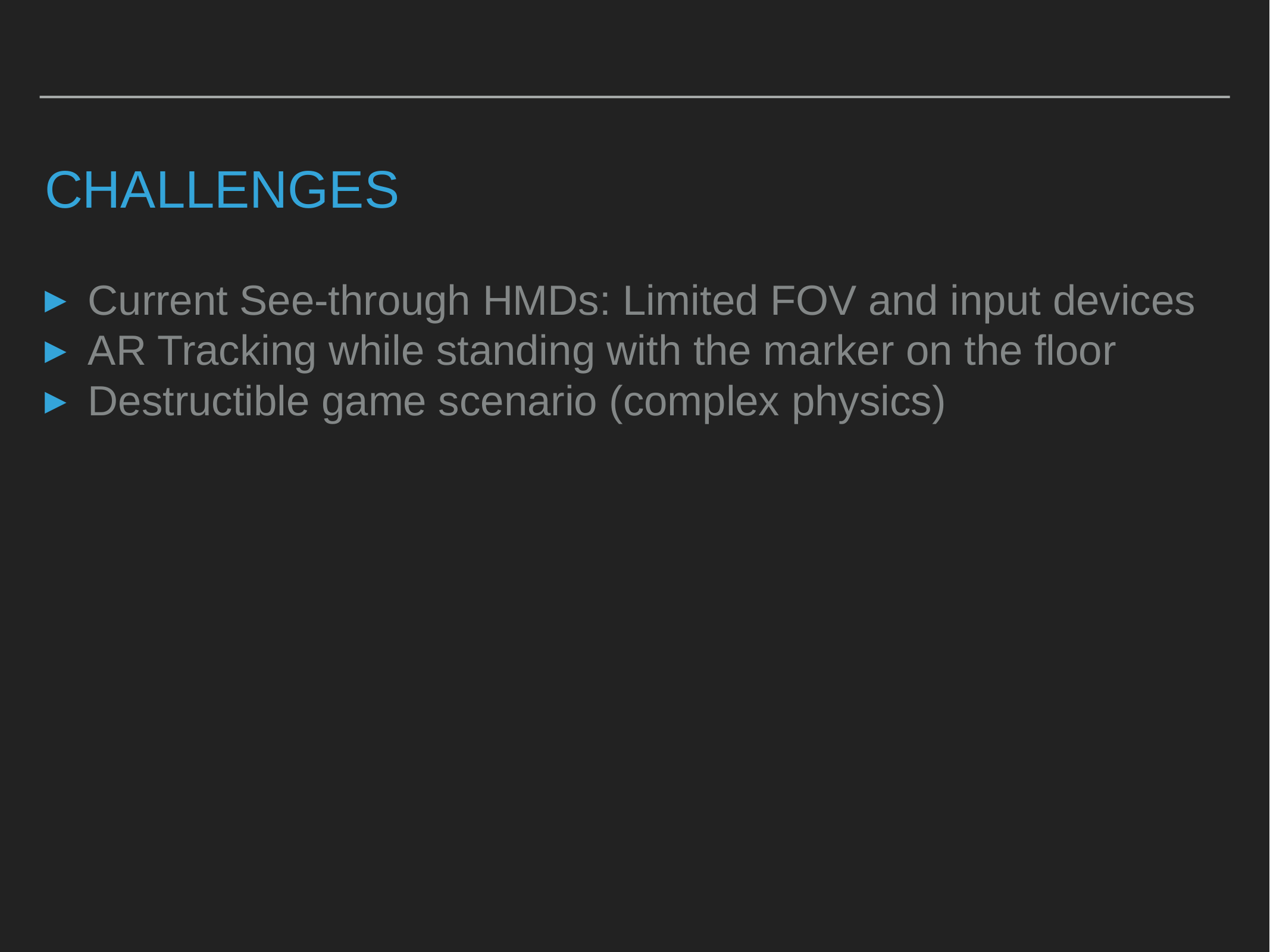

CHALLENGES
Current See-through HMDs: Limited FOV and input devices
AR Tracking while standing with the marker on the floor
Destructible game scenario (complex physics)